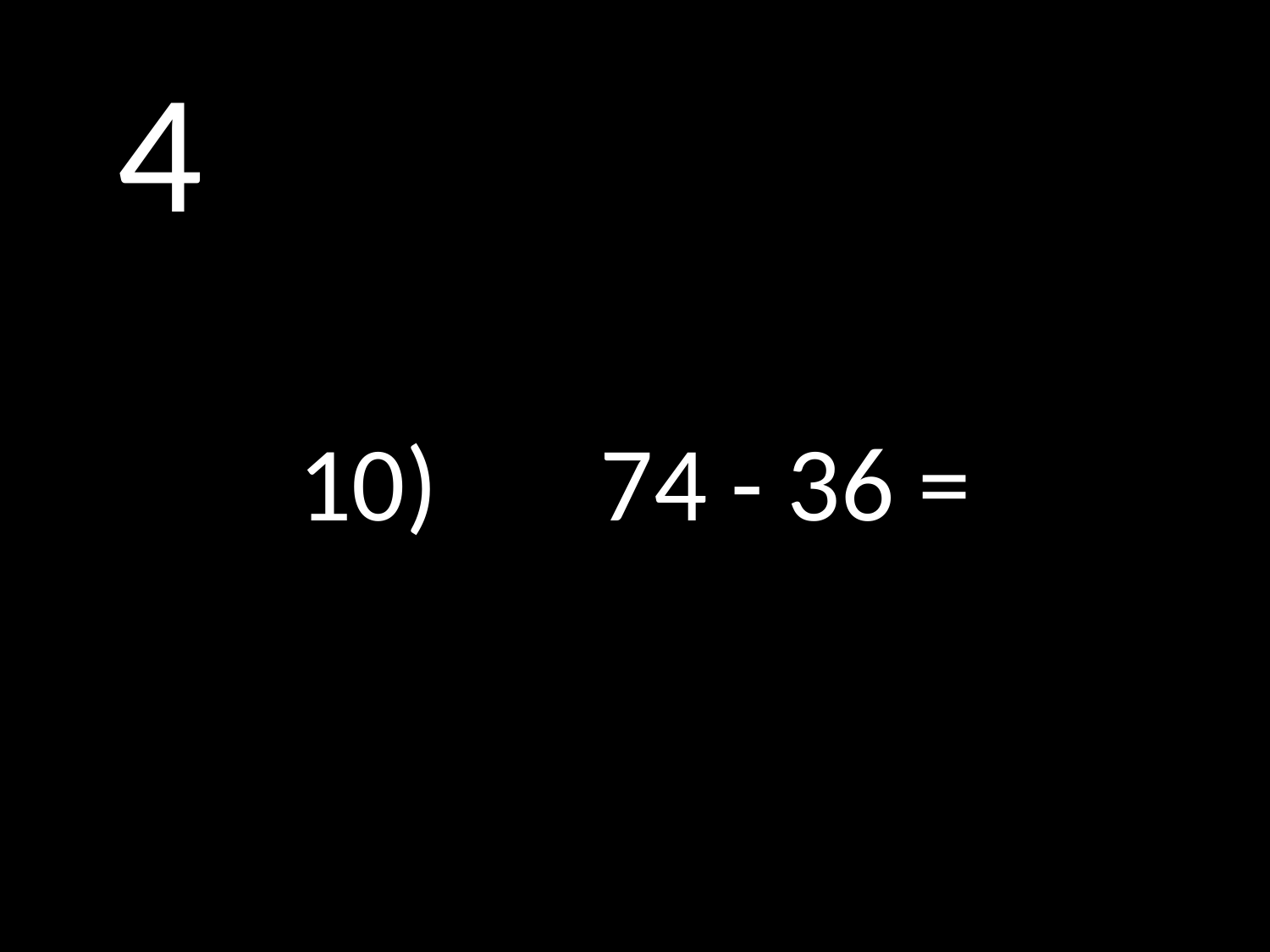

# 4
10)		74 - 36 =